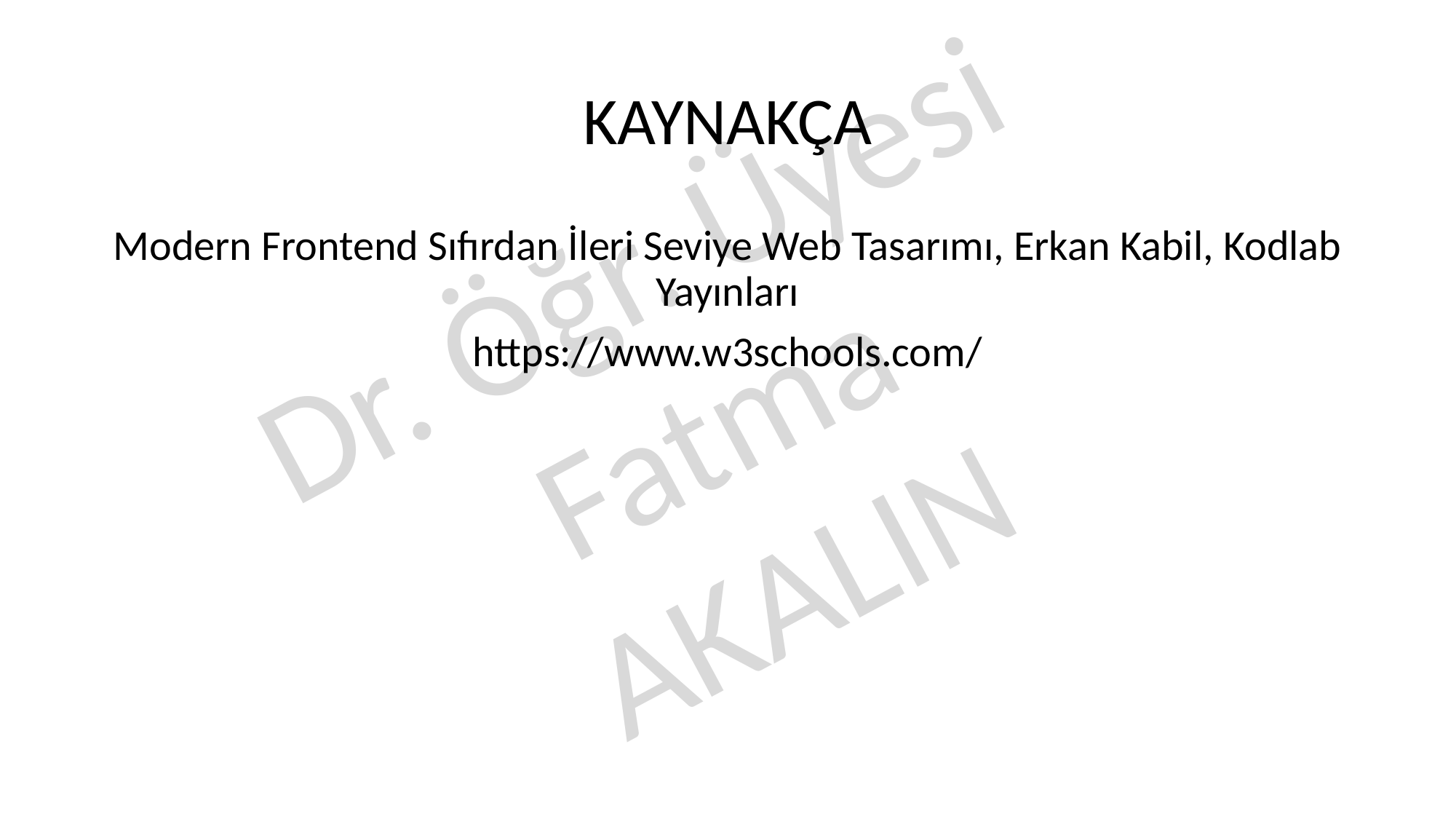

# KAYNAKÇA
Modern Frontend Sıfırdan İleri Seviye Web Tasarımı, Erkan Kabil, Kodlab Yayınları
https://www.w3schools.com/